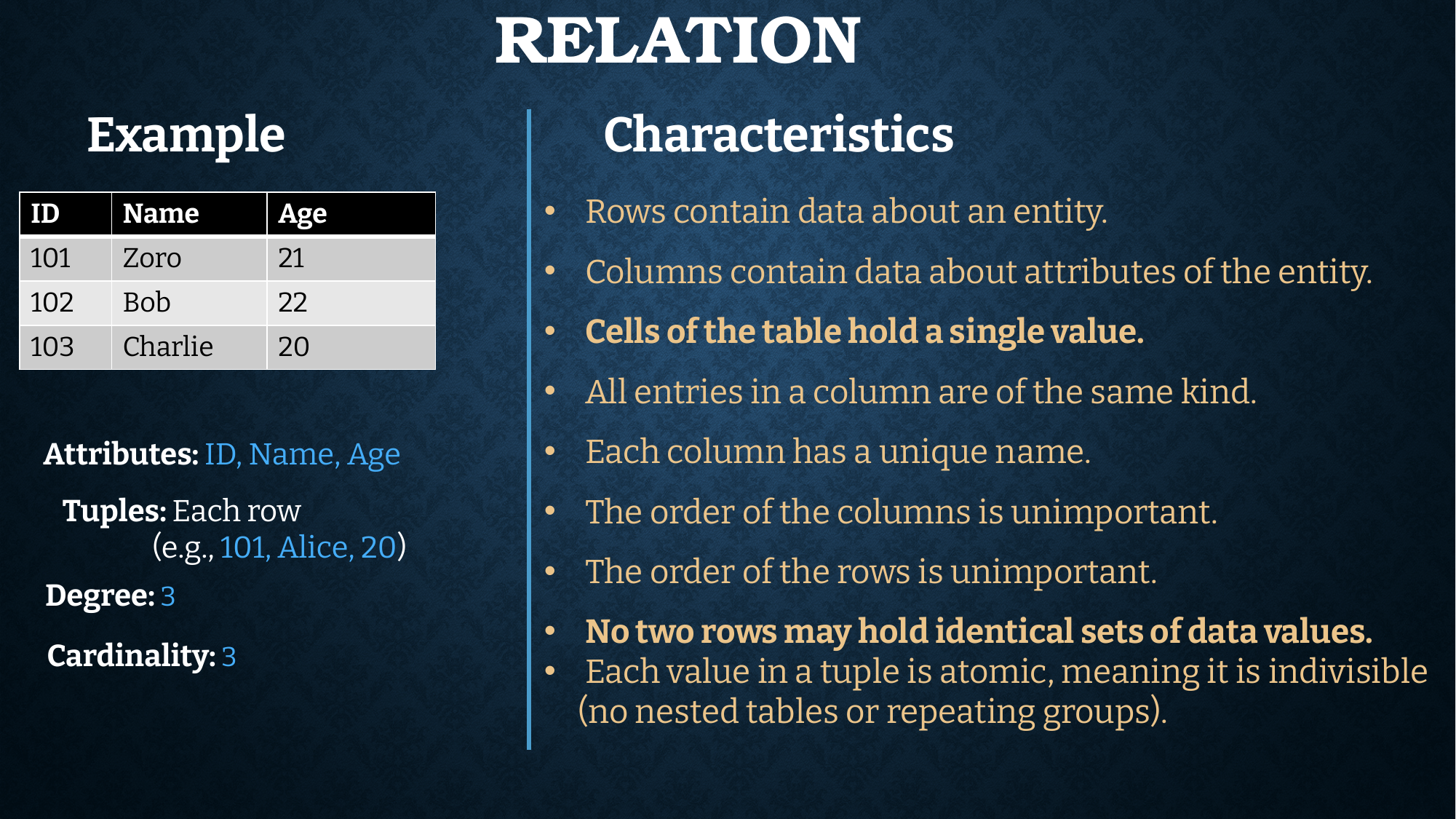

Relation
Example
Characteristics
Rows contain data about an entity.
Columns contain data about attributes of the entity.
Cells of the table hold a single value.
All entries in a column are of the same kind.
Each column has a unique name.
The order of the columns is unimportant.
The order of the rows is unimportant.
No two rows may hold identical sets of data values.
Each value in a tuple is atomic, meaning it is indivisible
     (no nested tables or repeating groups).
| ID | Name | Age |
| --- | --- | --- |
| 101 | Zoro | 21 |
| 102 | Bob | 22 |
| 103 | Charlie | 20 |
Attributes: ID, Name, Age
Tuples: Each row
               (e.g., 101, Alice, 20)
Degree: 3
Cardinality: 3